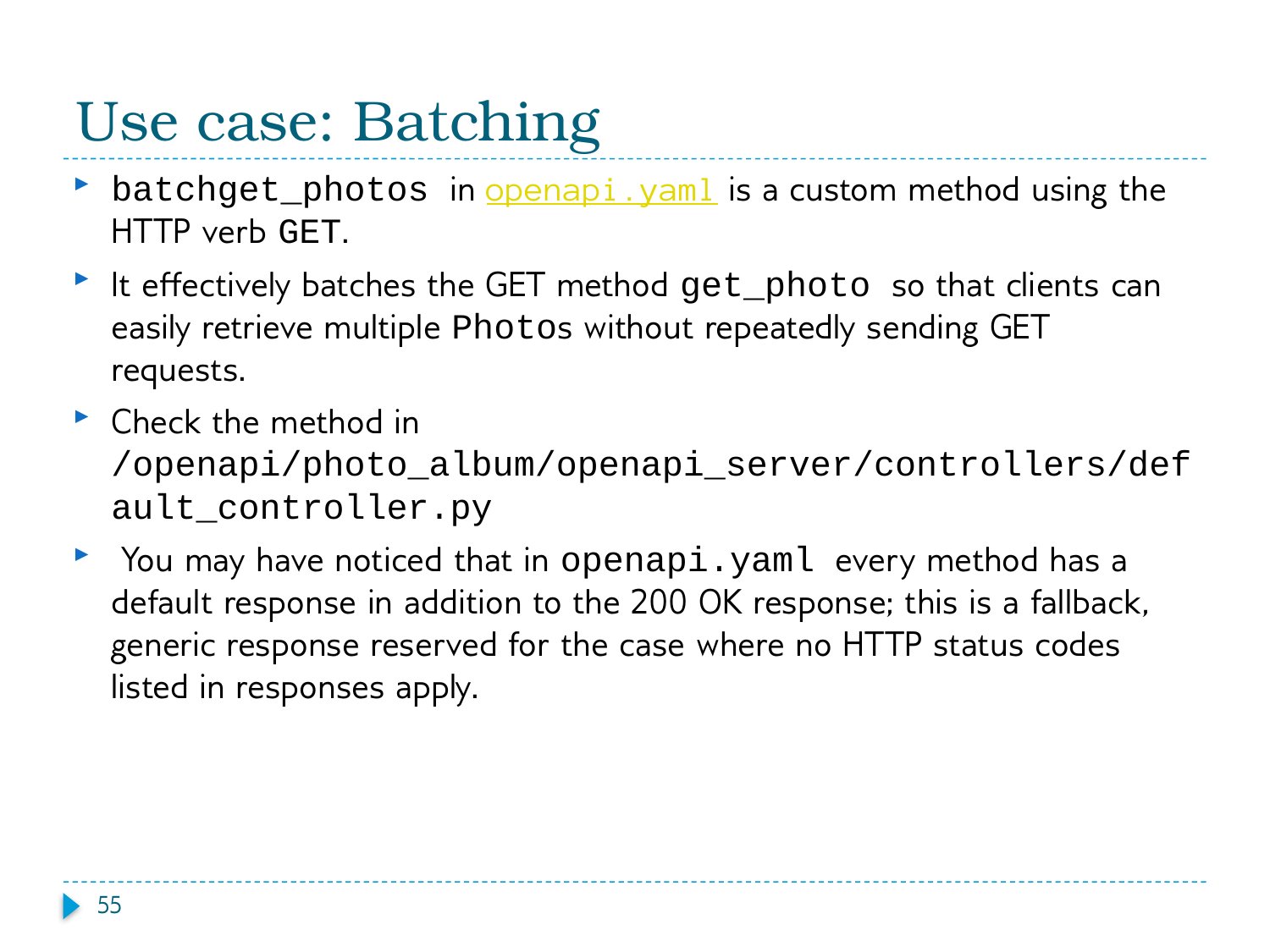

# Use case: Batching
batchget_photos in openapi.yaml is a custom method using the HTTP verb GET.
It effectively batches the GET method get_photo so that clients can easily retrieve multiple Photos without repeatedly sending GET requests.
Check the method in /openapi/photo_album/openapi_server/controllers/default_controller.py
 You may have noticed that in openapi.yaml every method has a default response in addition to the 200 OK response; this is a fallback, generic response reserved for the case where no HTTP status codes listed in responses apply.
55